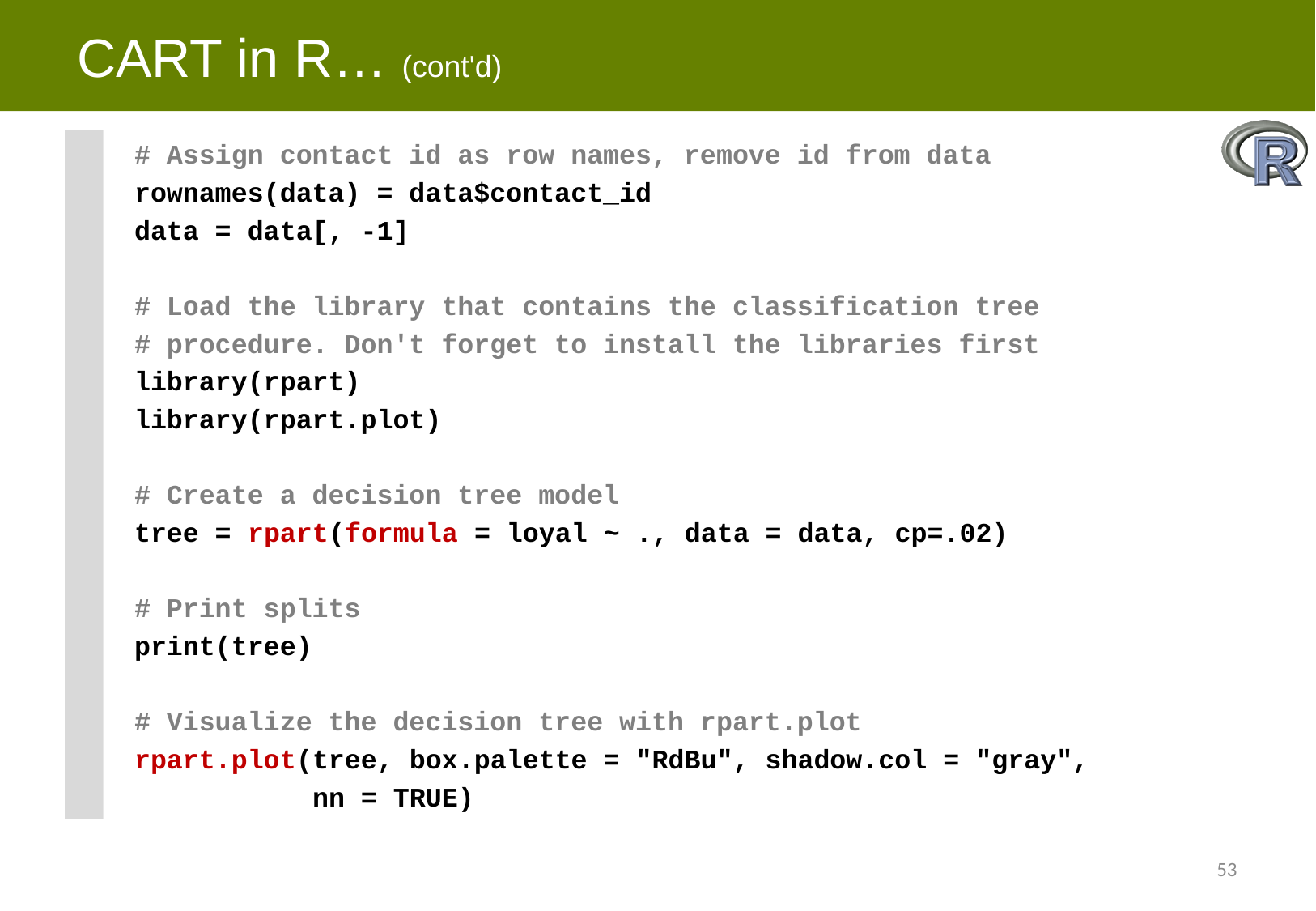

# CART in R… (cont'd)
# Assign contact id as row names, remove id from data
rownames(data) = data$contact_id
data = data[, -1]

# Load the library that contains the classification tree
# procedure. Don't forget to install the libraries first
library(rpart)
library(rpart.plot)

# Create a decision tree model
tree = rpart(formula = loyal ~ ., data = data, cp=.02)

# Print splits
print(tree)

# Visualize the decision tree with rpart.plot
rpart.plot(tree, box.palette = "RdBu", shadow.col = "gray",
           nn = TRUE)
53